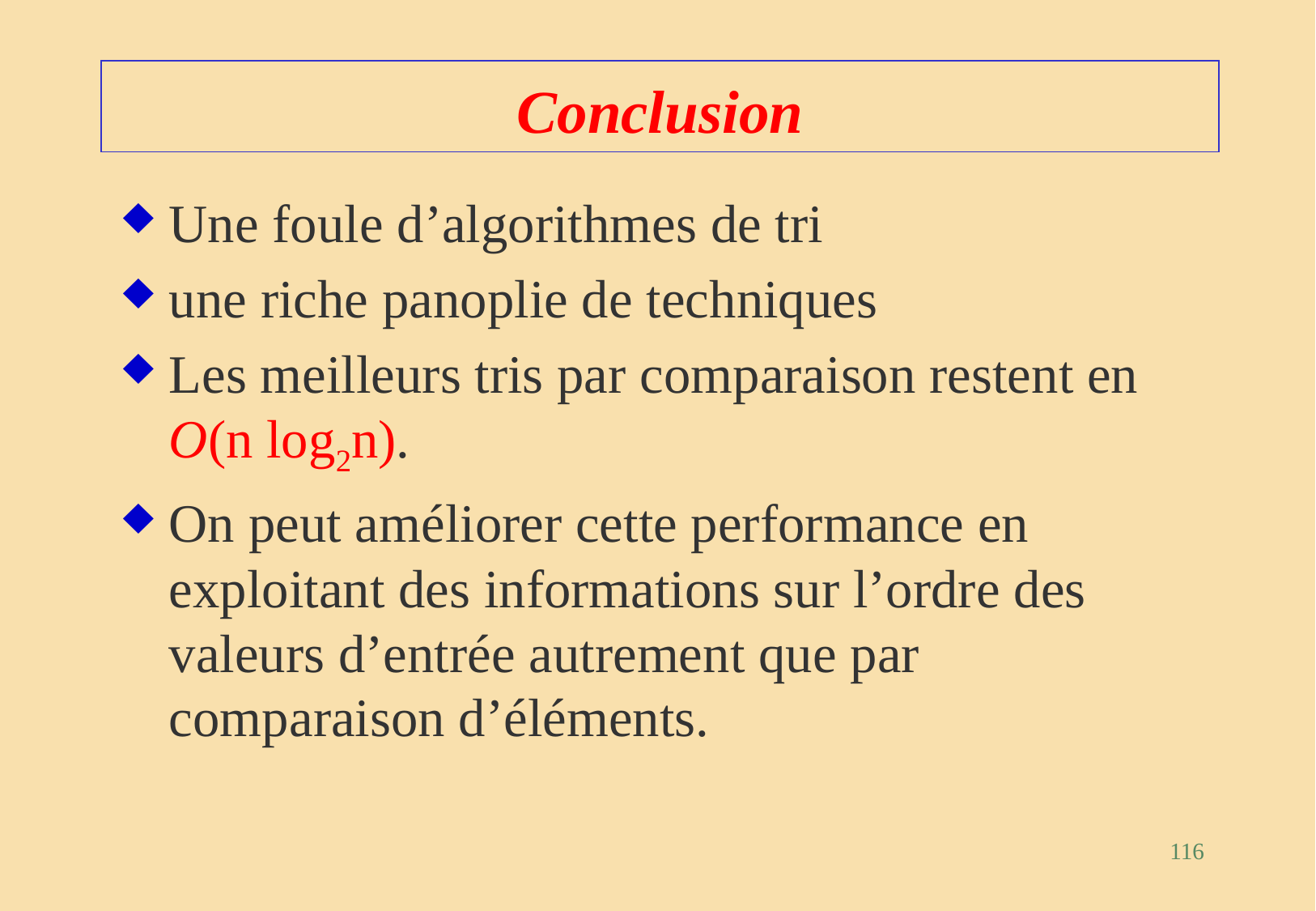

# Conclusion
Une foule d’algorithmes de tri
une riche panoplie de techniques
Les meilleurs tris par comparaison restent en O(n log2n).
On peut améliorer cette performance en exploitant des informations sur l’ordre des valeurs d’entrée autrement que par comparaison d’éléments.
116